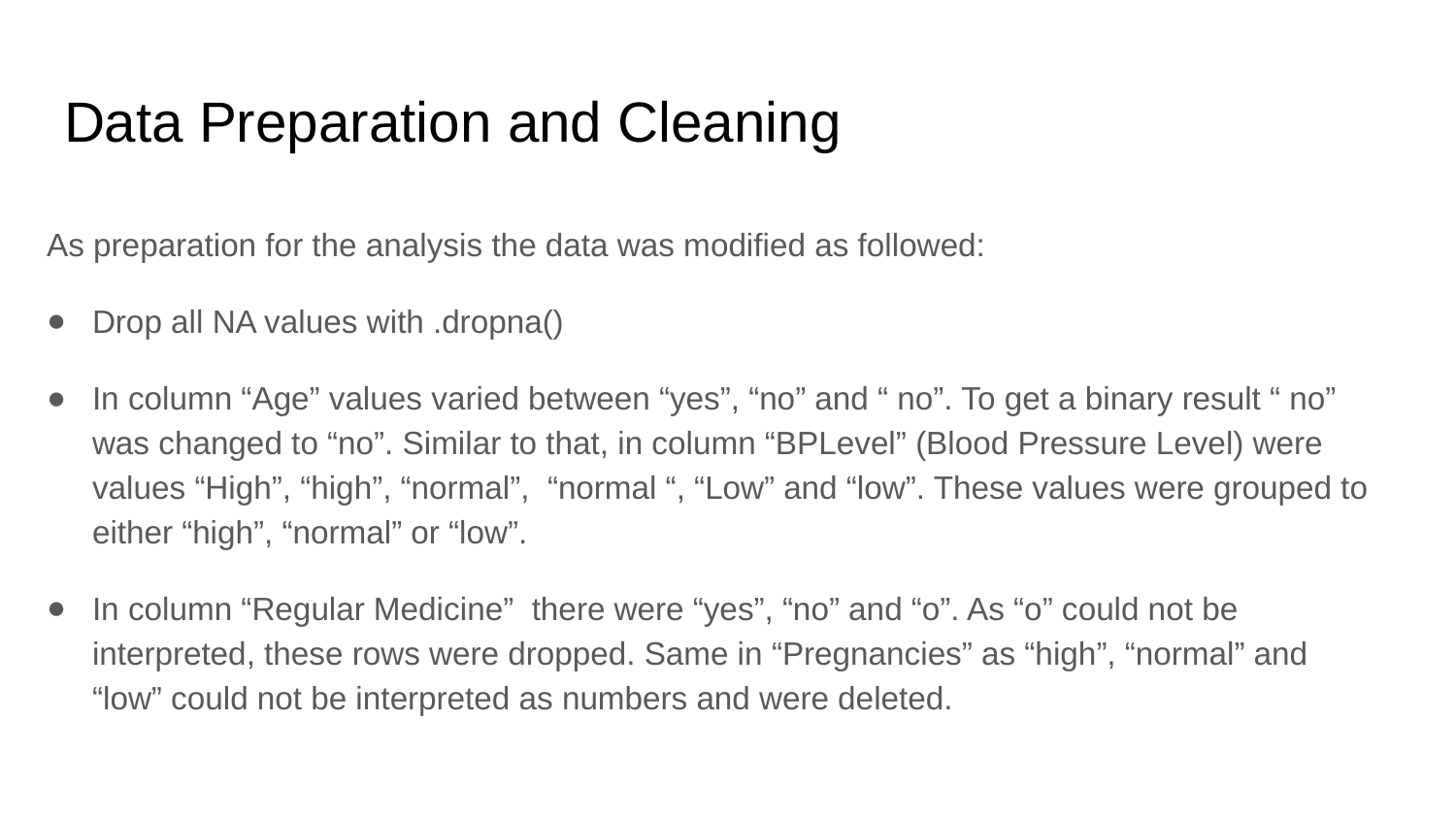

# Data Preparation and Cleaning
As preparation for the analysis the data was modified as followed:
Drop all NA values with .dropna()
In column “Age” values varied between “yes”, “no” and “ no”. To get a binary result “ no” was changed to “no”. Similar to that, in column “BPLevel” (Blood Pressure Level) were values “High”, “high”, “normal”,  “normal “, “Low” and “low”. These values were grouped to either “high”, “normal” or “low”.
In column “Regular Medicine”  there were “yes”, “no” and “o”. As “o” could not be interpreted, these rows were dropped. Same in “Pregnancies” as “high”, “normal” and “low” could not be interpreted as numbers and were deleted.